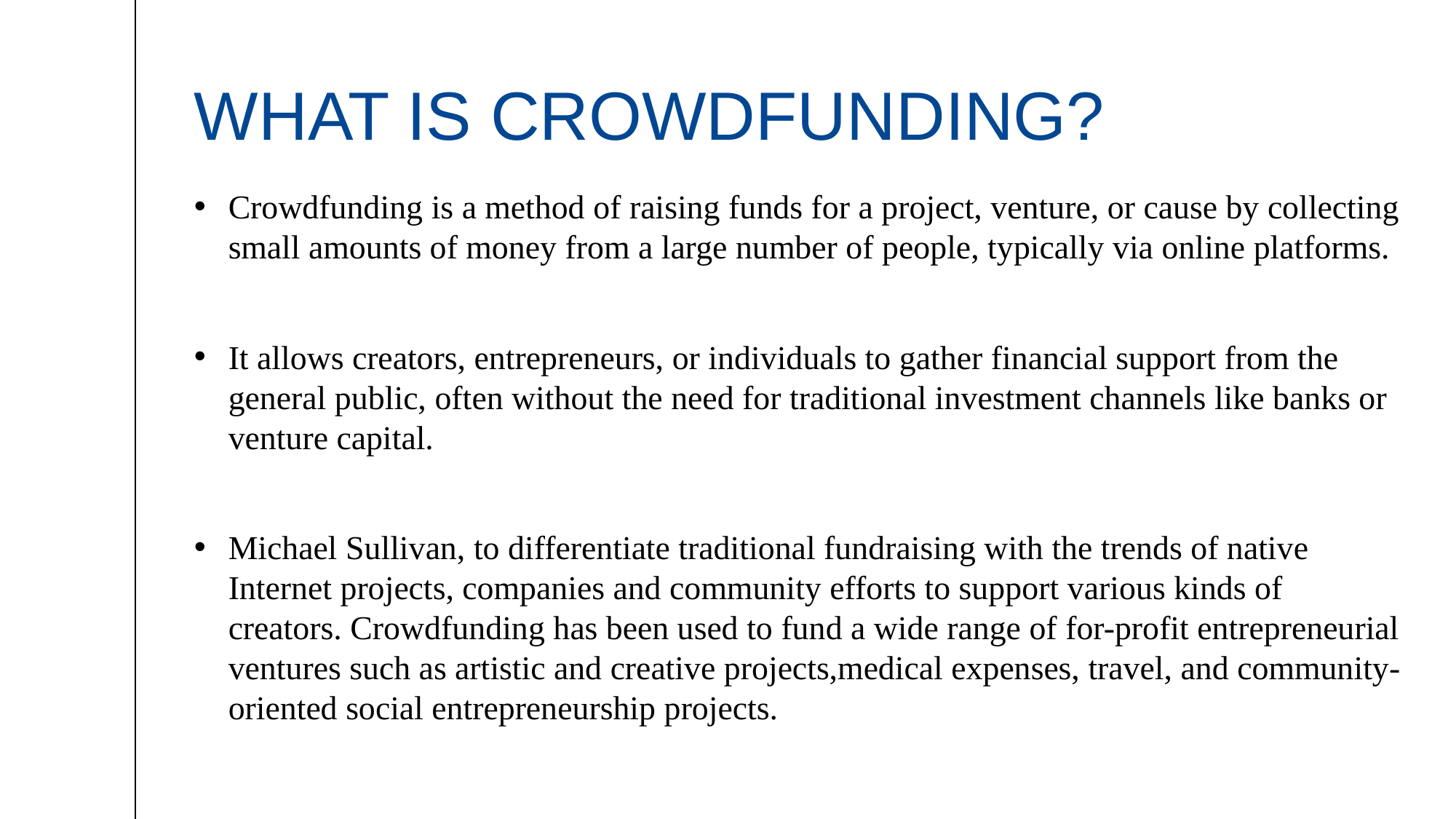

# What is Crowdfunding?
Crowdfunding is a method of raising funds for a project, venture, or cause by collecting small amounts of money from a large number of people, typically via online platforms.

It allows creators, entrepreneurs, or individuals to gather financial support from the general public, often without the need for traditional investment channels like banks or venture capital.

Michael Sullivan, to differentiate traditional fundraising with the trends of native Internet projects, companies and community efforts to support various kinds of creators. Crowdfunding has been used to fund a wide range of for-profit entrepreneurial ventures such as artistic and creative projects,medical expenses, travel, and community-oriented social entrepreneurship projects.